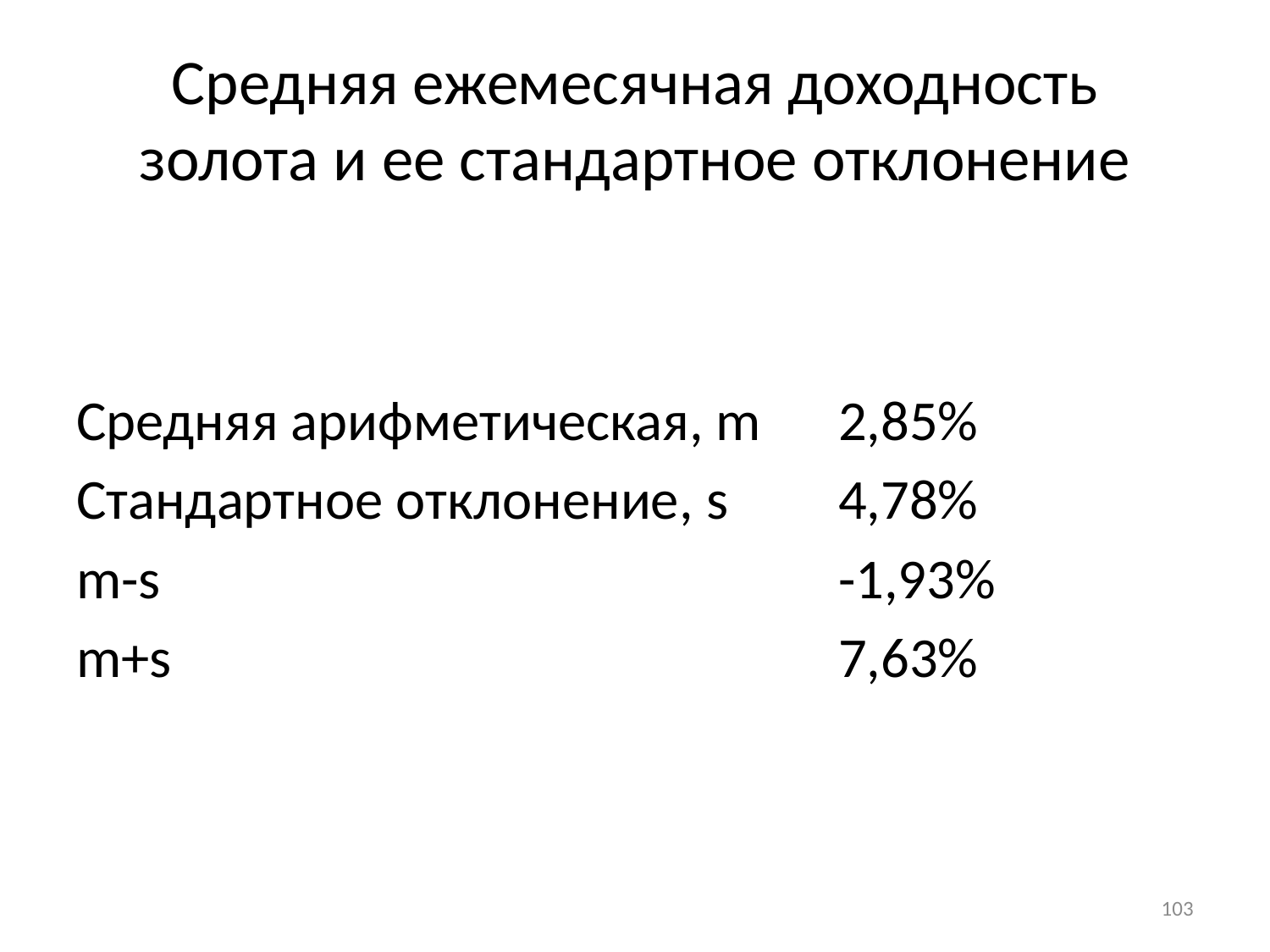

# Средняя ежемесячная доходность золота и ее стандартное отклонение
Средняя арифметическая, m	2,85%
Стандартное отклонение, s	4,78%
m-s 						-1,93%
m+s						7,63%
103